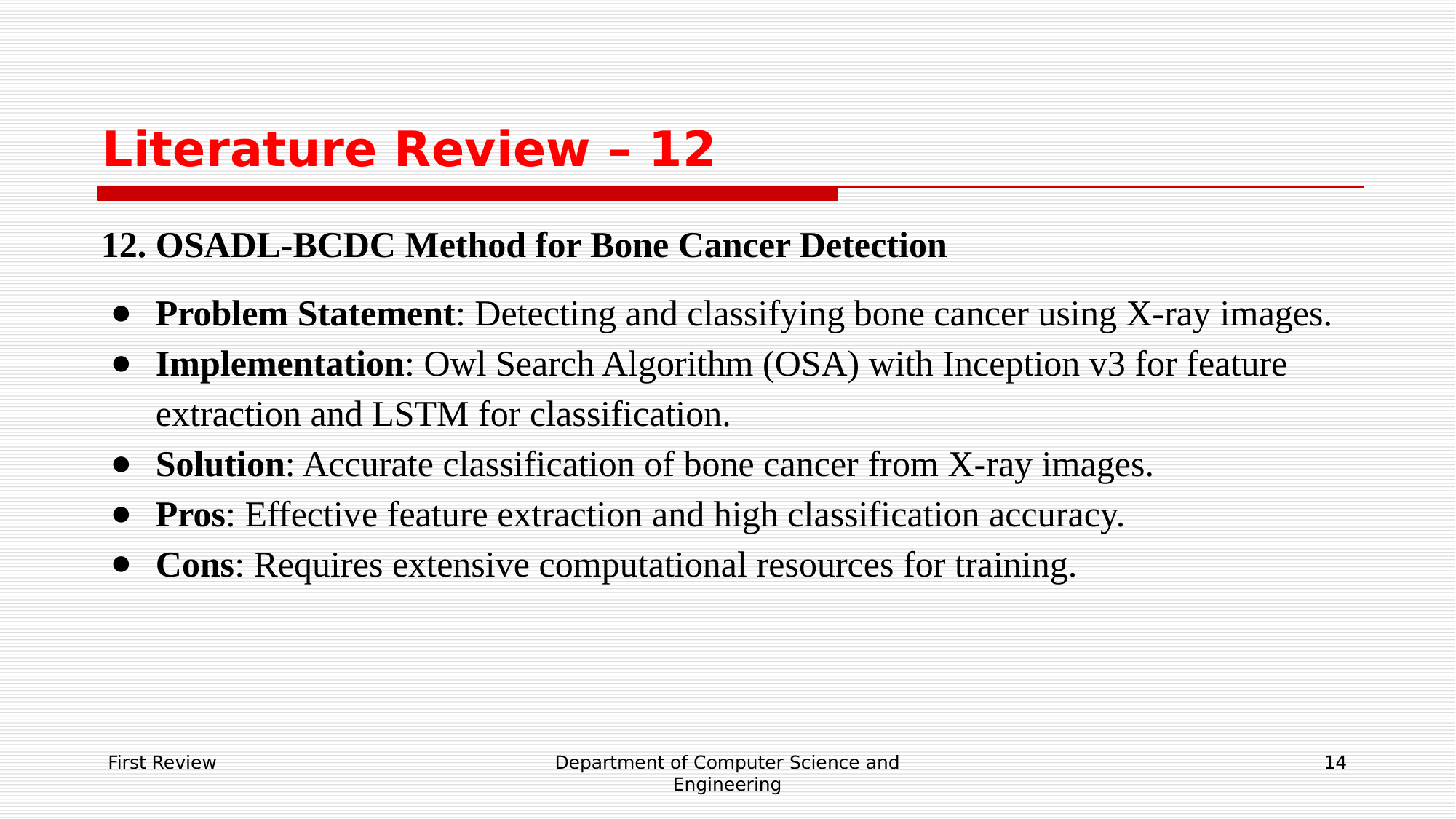

# Literature Review – 12
12. OSADL-BCDC Method for Bone Cancer Detection
Problem Statement: Detecting and classifying bone cancer using X-ray images.
Implementation: Owl Search Algorithm (OSA) with Inception v3 for feature extraction and LSTM for classification.
Solution: Accurate classification of bone cancer from X-ray images.
Pros: Effective feature extraction and high classification accuracy.
Cons: Requires extensive computational resources for training.

First Review
Department of Computer Science and Engineering
14